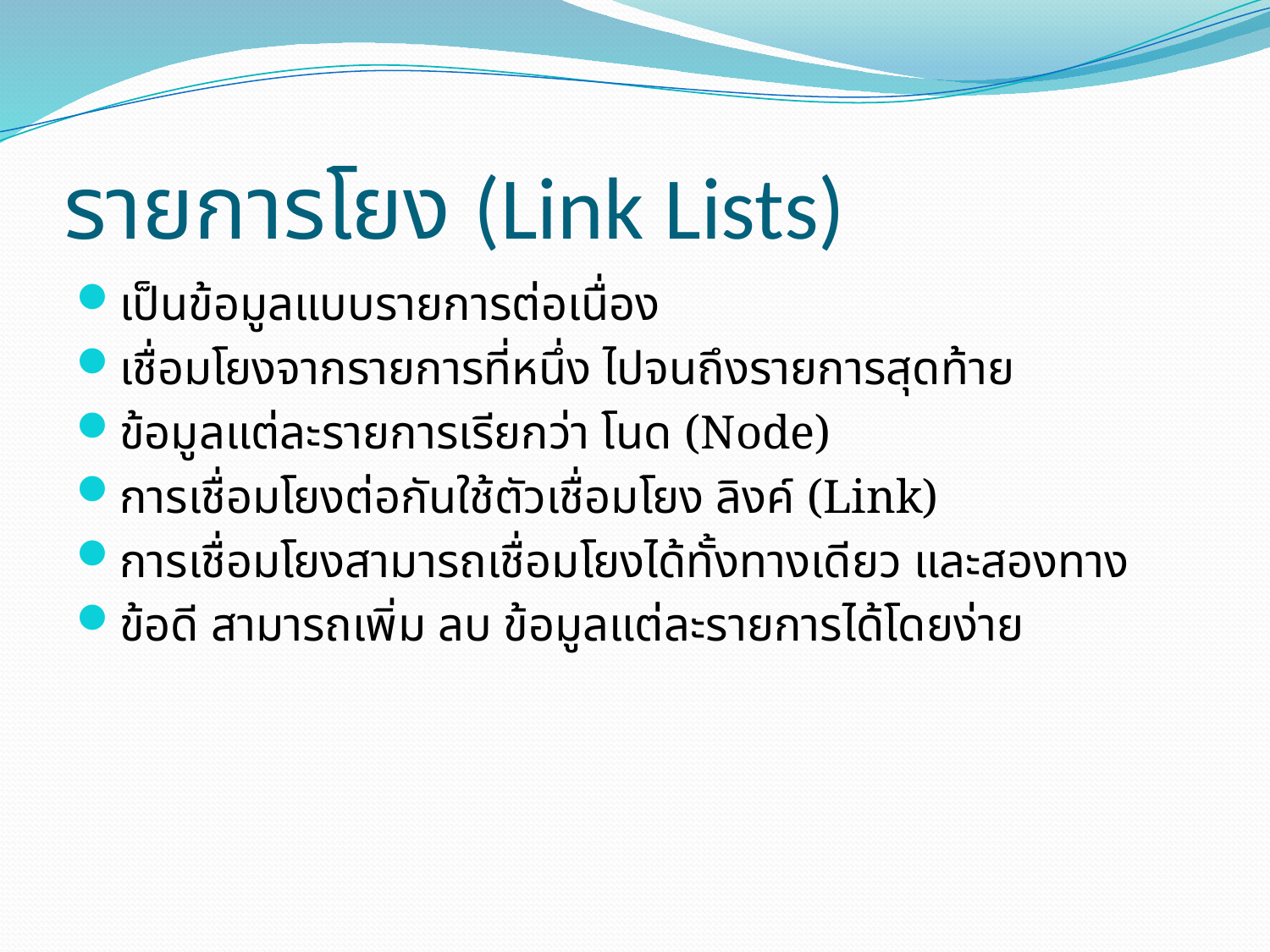

# รายการโยง (Link Lists)
เป็นข้อมูลแบบรายการต่อเนื่อง
เชื่อมโยงจากรายการที่หนึ่ง ไปจนถึงรายการสุดท้าย
ข้อมูลแต่ละรายการเรียกว่า โนด (Node)
การเชื่อมโยงต่อกันใช้ตัวเชื่อมโยง ลิงค์ (Link)
การเชื่อมโยงสามารถเชื่อมโยงได้ทั้งทางเดียว และสองทาง
ข้อดี สามารถเพิ่ม ลบ ข้อมูลแต่ละรายการได้โดยง่าย